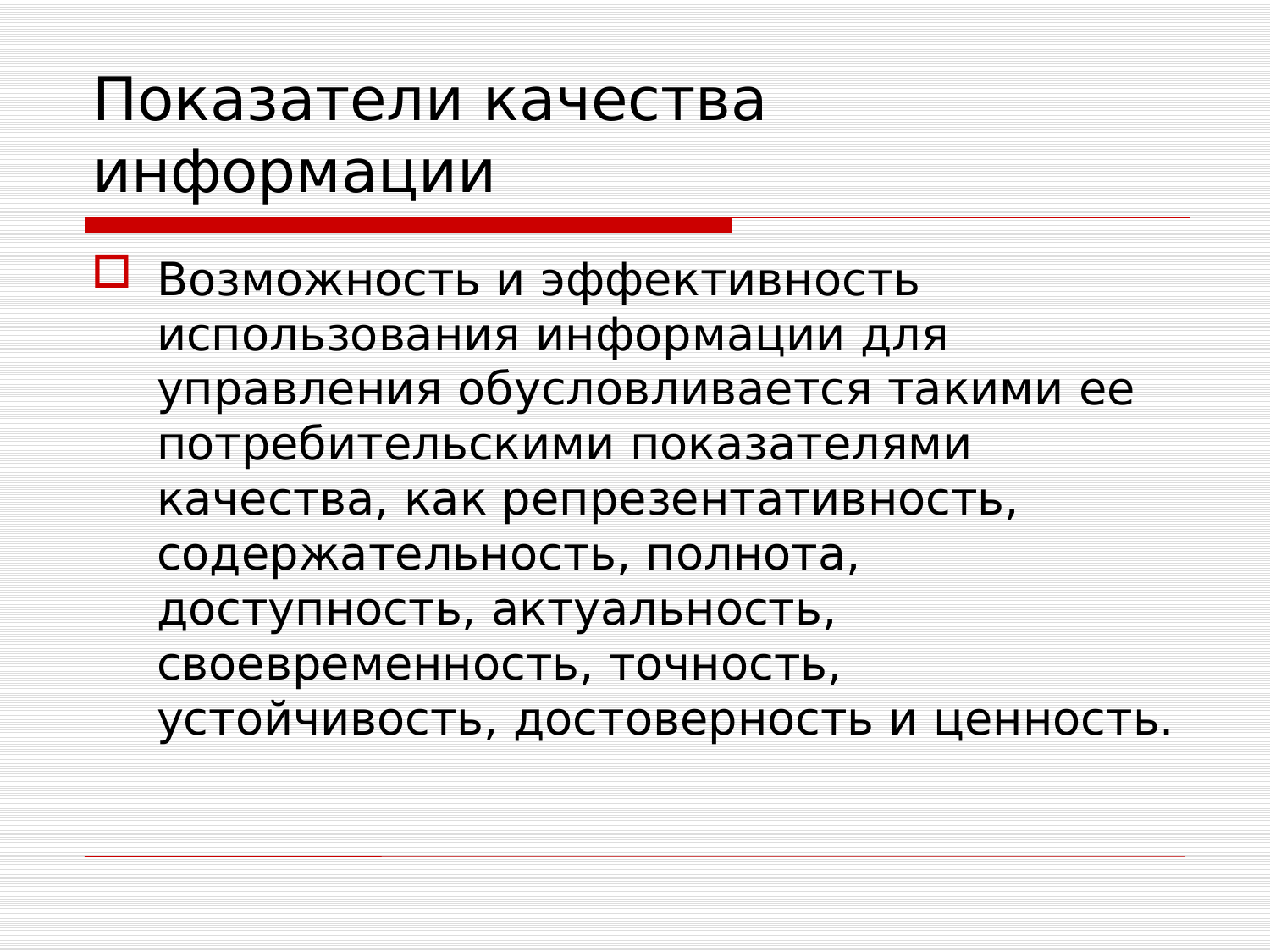

# Показатели качества информации
Возможность и эффективность использования информации для управления обусловливается такими ее потребительскими показателями качества, как репрезентативность, содержательность, полнота, доступность, актуальность, своевременность, точность, устойчивость, достоверность и ценность.